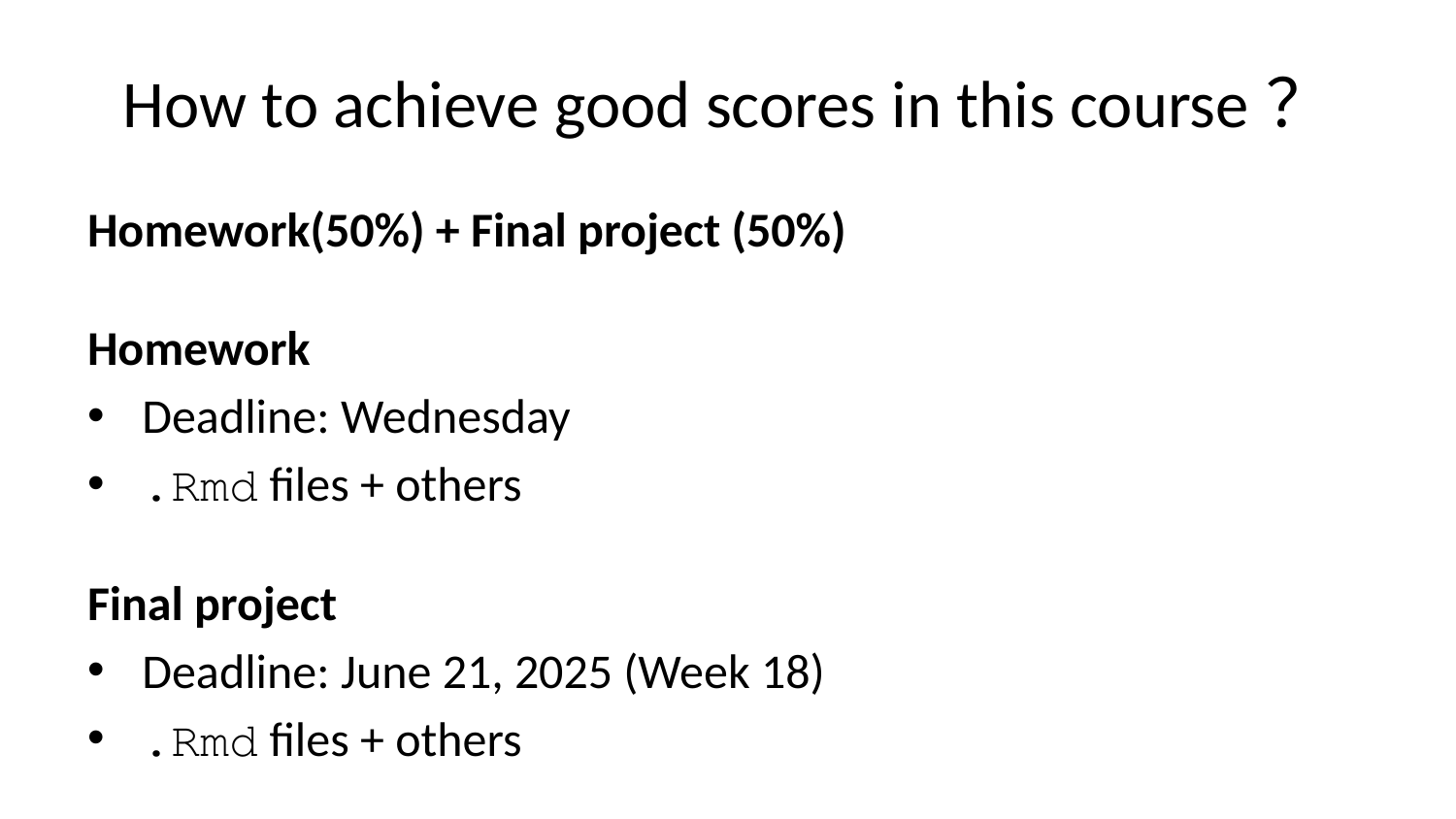

# How to achieve good scores in this course？
Homework(50%) + Final project (50%)
Homework
Deadline: Wednesday
.Rmd files + others
Final project
Deadline: June 21, 2025 (Week 18)
.Rmd files + others